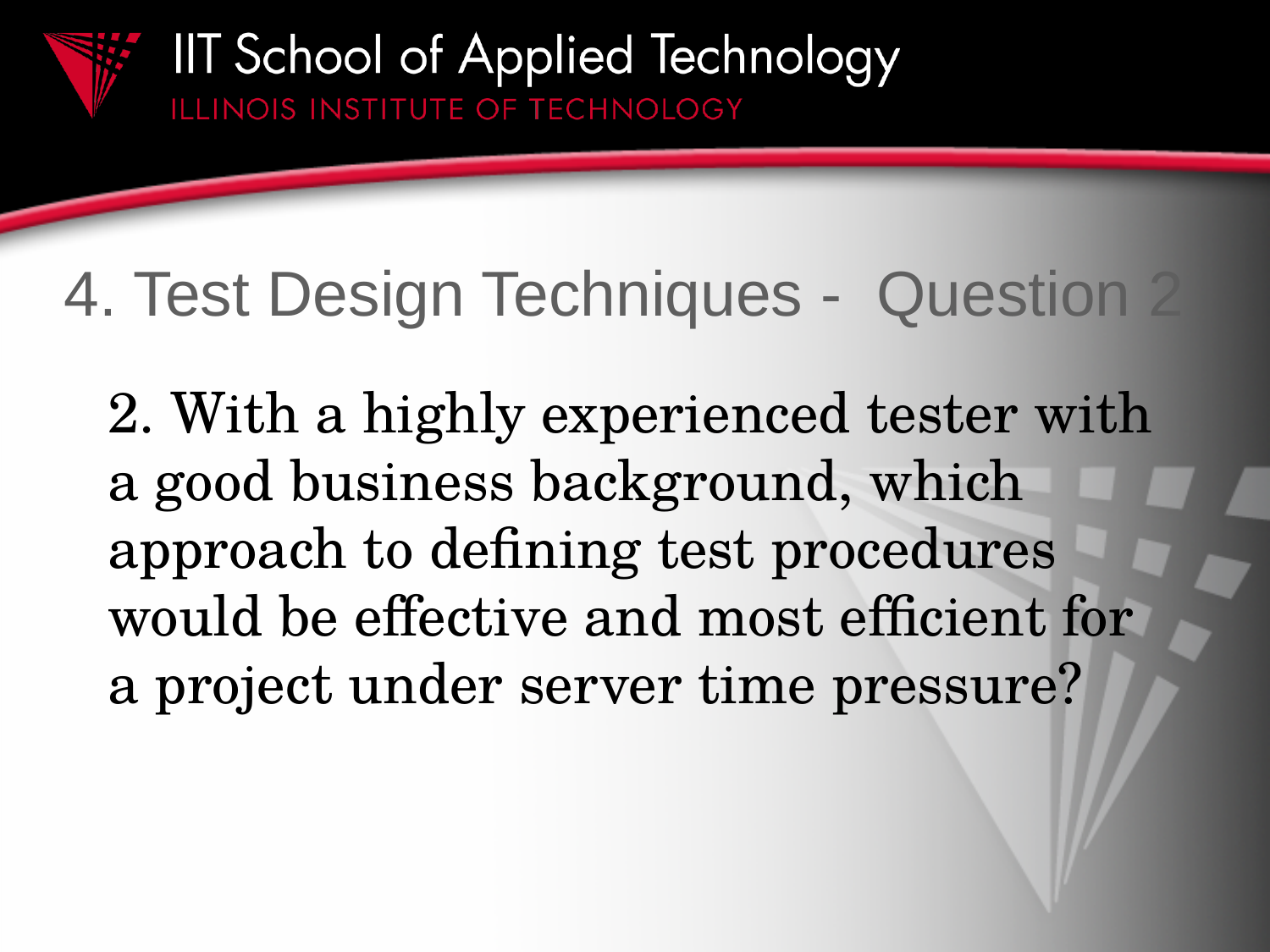

# 4. Test Design Techniques -  Question 2
2. With a highly experienced tester with a good business background, which approach to defining test procedures would be effective and most efficient for a project under server time pressure?